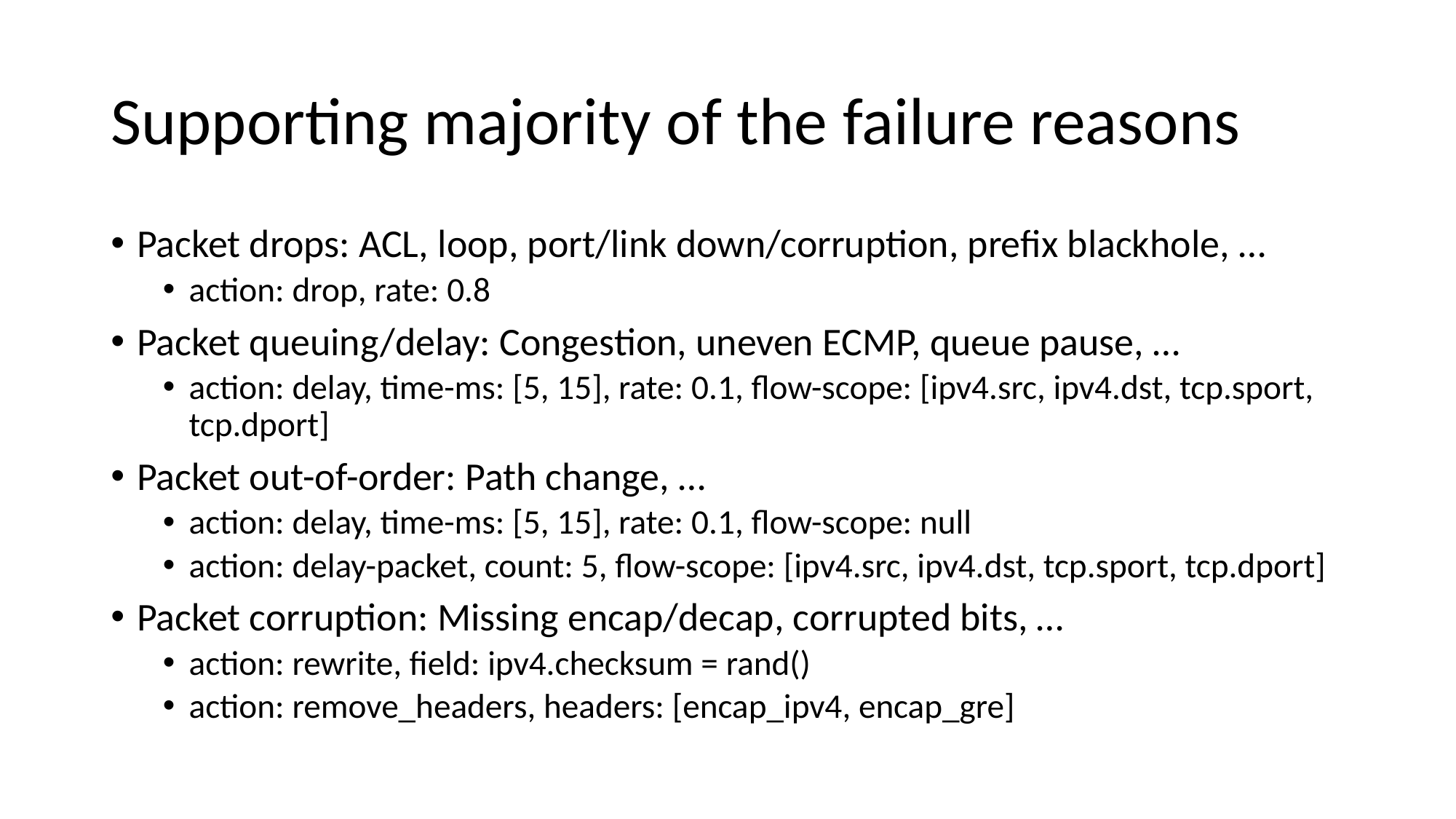

# Supporting majority of the failure reasons
Packet drops: ACL, loop, port/link down/corruption, prefix blackhole, …
action: drop, rate: 0.8
Packet queuing/delay: Congestion, uneven ECMP, queue pause, …
action: delay, time-ms: [5, 15], rate: 0.1, flow-scope: [ipv4.src, ipv4.dst, tcp.sport, tcp.dport]
Packet out-of-order: Path change, …
action: delay, time-ms: [5, 15], rate: 0.1, flow-scope: null
action: delay-packet, count: 5, flow-scope: [ipv4.src, ipv4.dst, tcp.sport, tcp.dport]
Packet corruption: Missing encap/decap, corrupted bits, …
action: rewrite, field: ipv4.checksum = rand()
action: remove_headers, headers: [encap_ipv4, encap_gre]